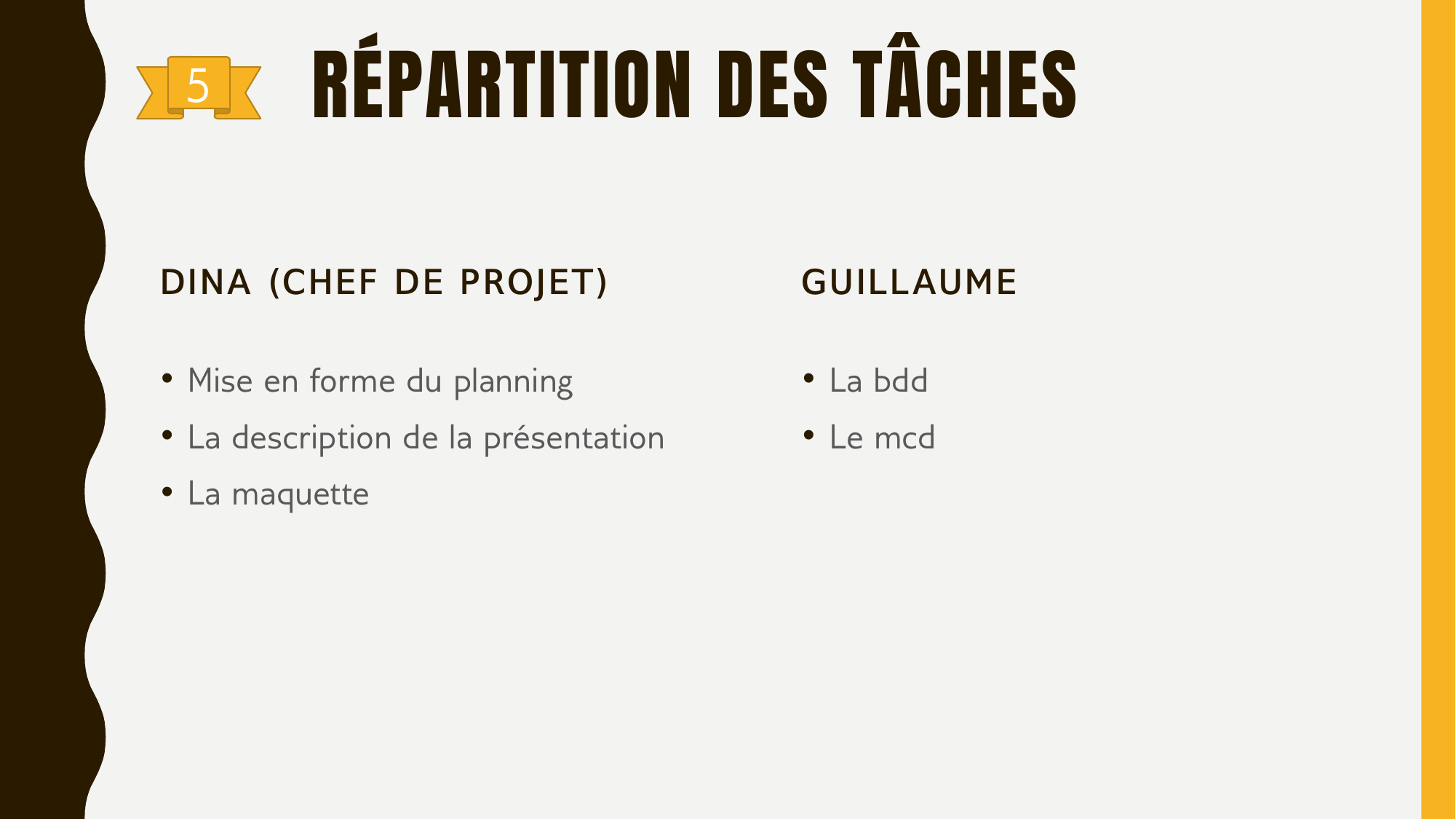

# Répartition des tâches
5
guillaume
Dina (chef de projet)
Mise en forme du planning
La description de la présentation
La maquette

La bdd
Le mcd